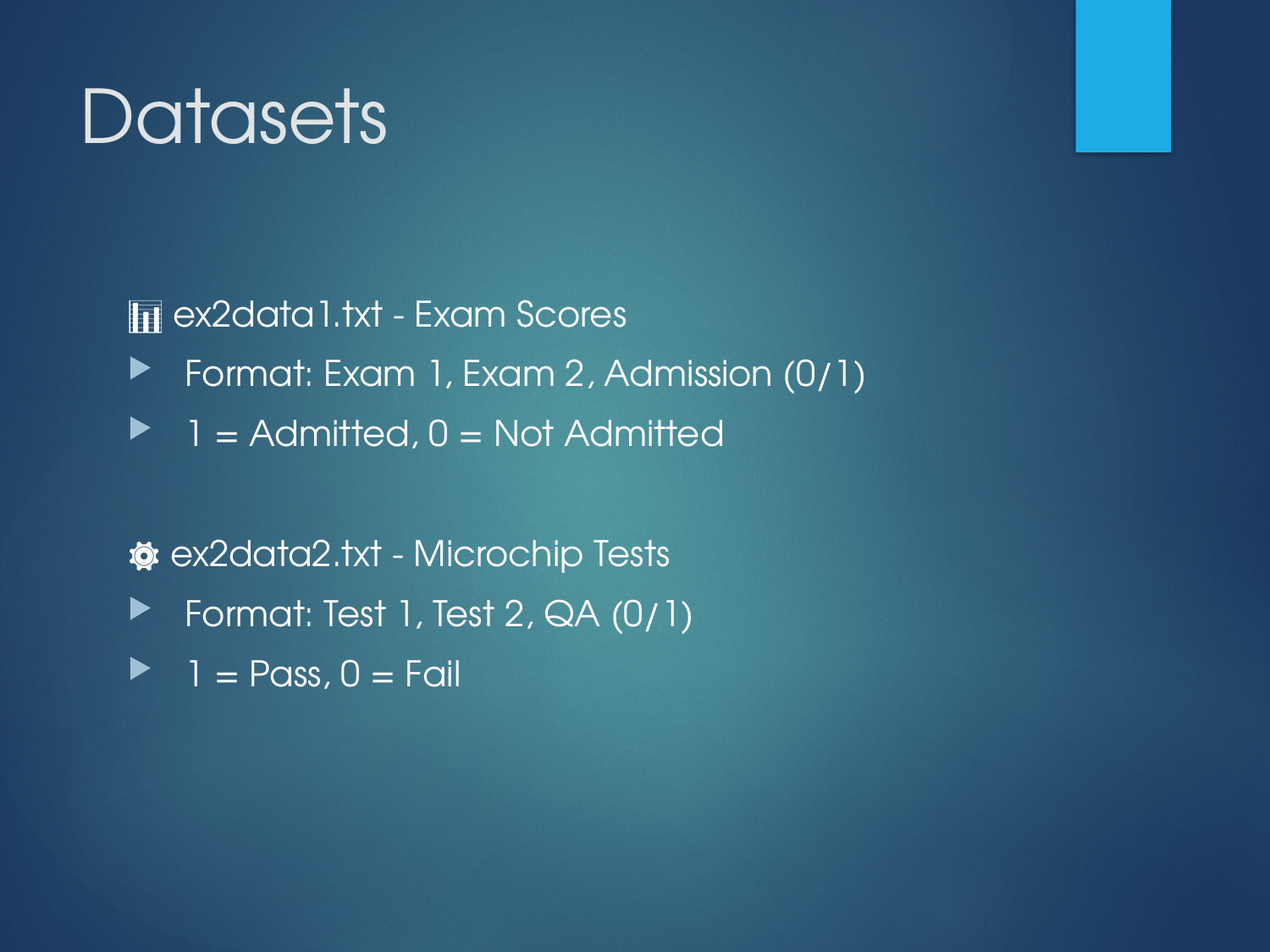

# Datasets
📊 ex2data1.txt - Exam Scores
 Format: Exam 1, Exam 2, Admission (0/1)
 1 = Admitted, 0 = Not Admitted

⚙️ ex2data2.txt - Microchip Tests
 Format: Test 1, Test 2, QA (0/1)
 1 = Pass, 0 = Fail